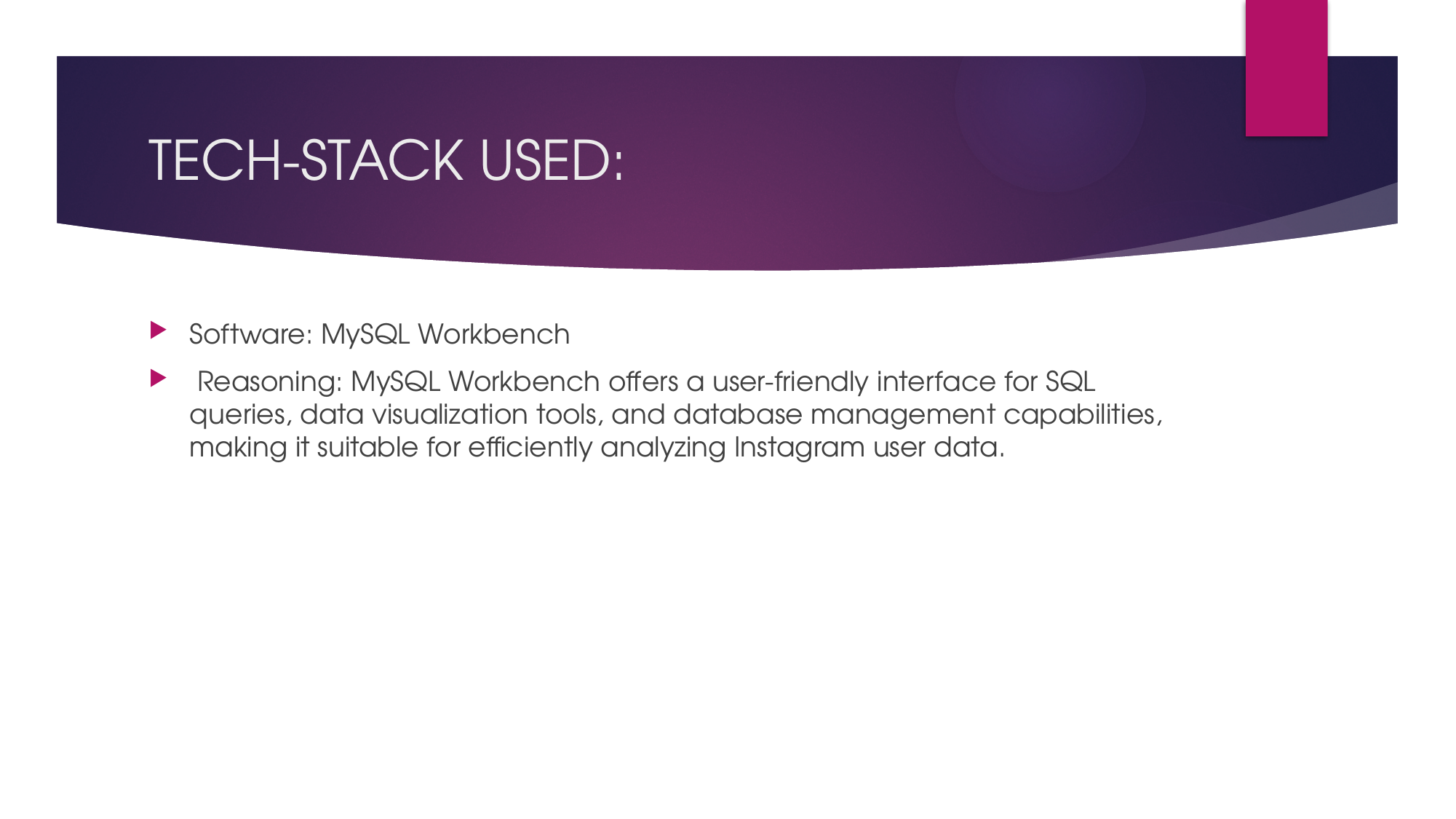

# TECH-STACK USED:
Software: MySQL Workbench
 Reasoning: MySQL Workbench offers a user-friendly interface for SQL queries, data visualization tools, and database management capabilities, making it suitable for efficiently analyzing Instagram user data.